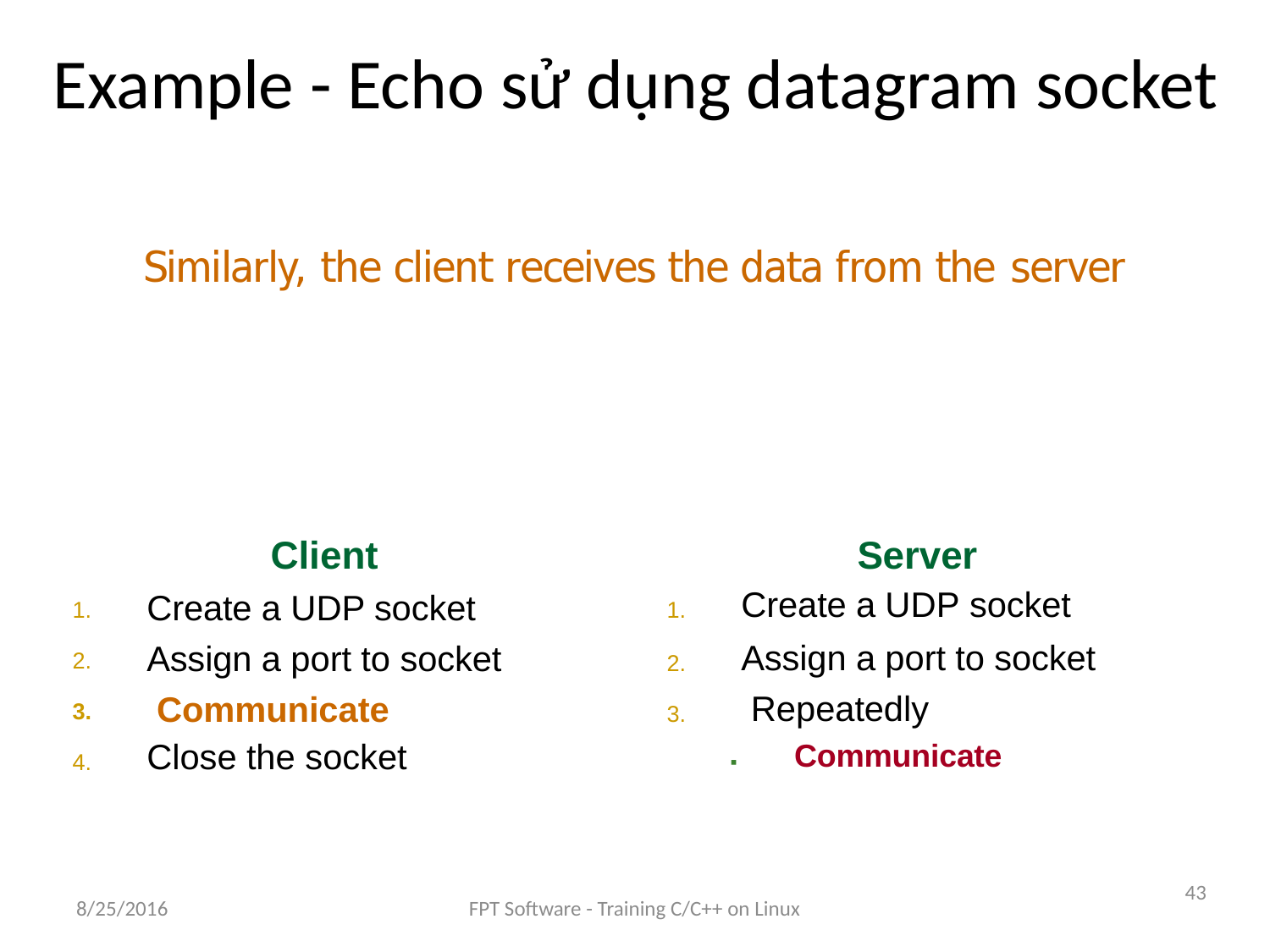

# Example - Echo sử dụng datagram socket
Similarly, the client receives the data from the server
Client
Create a UDP socket  Assign a port to socket  Communicate
Close the socket
Server
Create a UDP socket
Assign a port to socket  Repeatedly
Communicate
1.
1.
2.
2.
3.
3.
4.
▪
8/25/2016
FPT Software - Training C/C++ on Linux
43